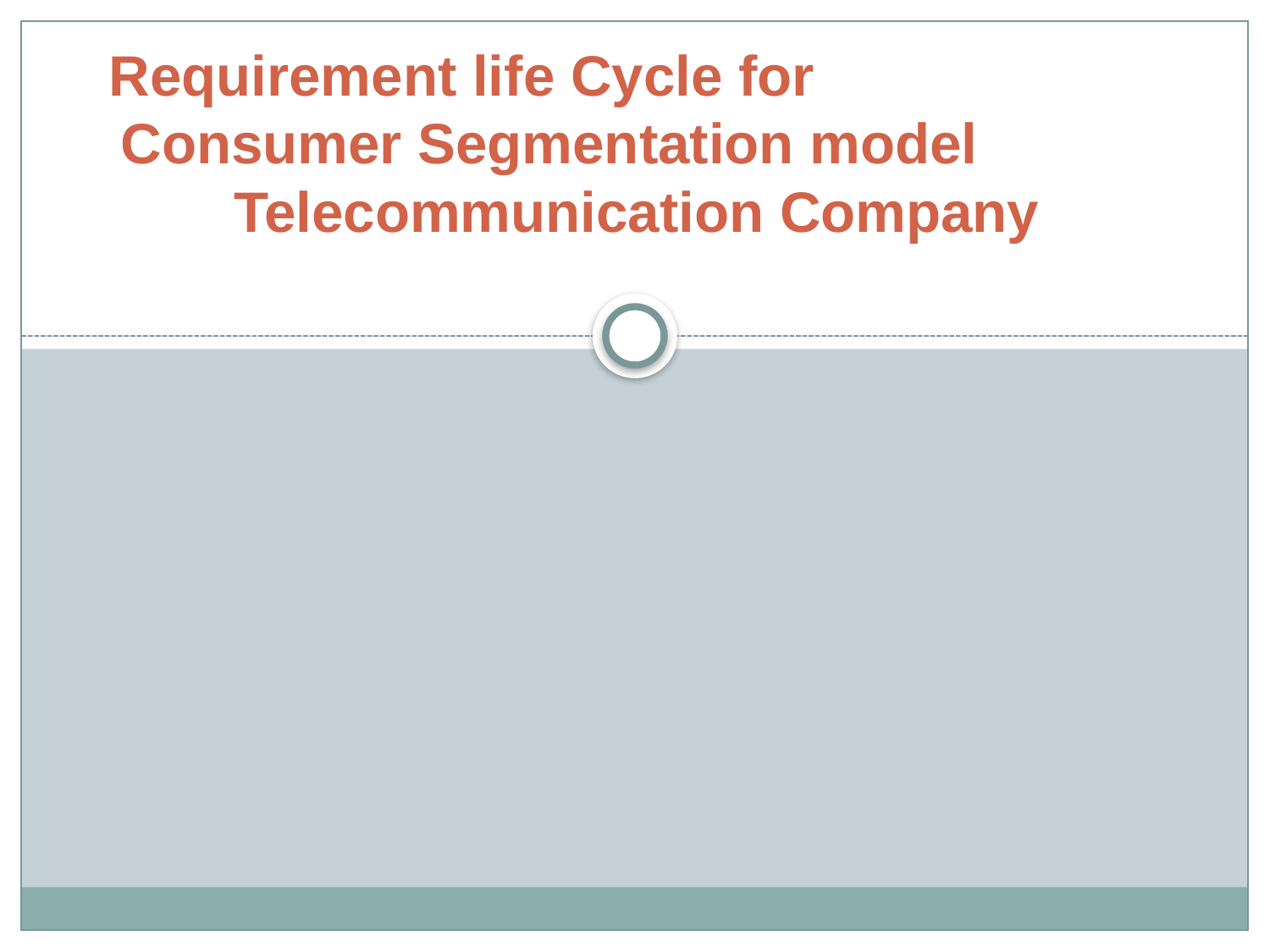

# Requirement life Cycle for                       Consumer Segmentation model             Telecommunication Company